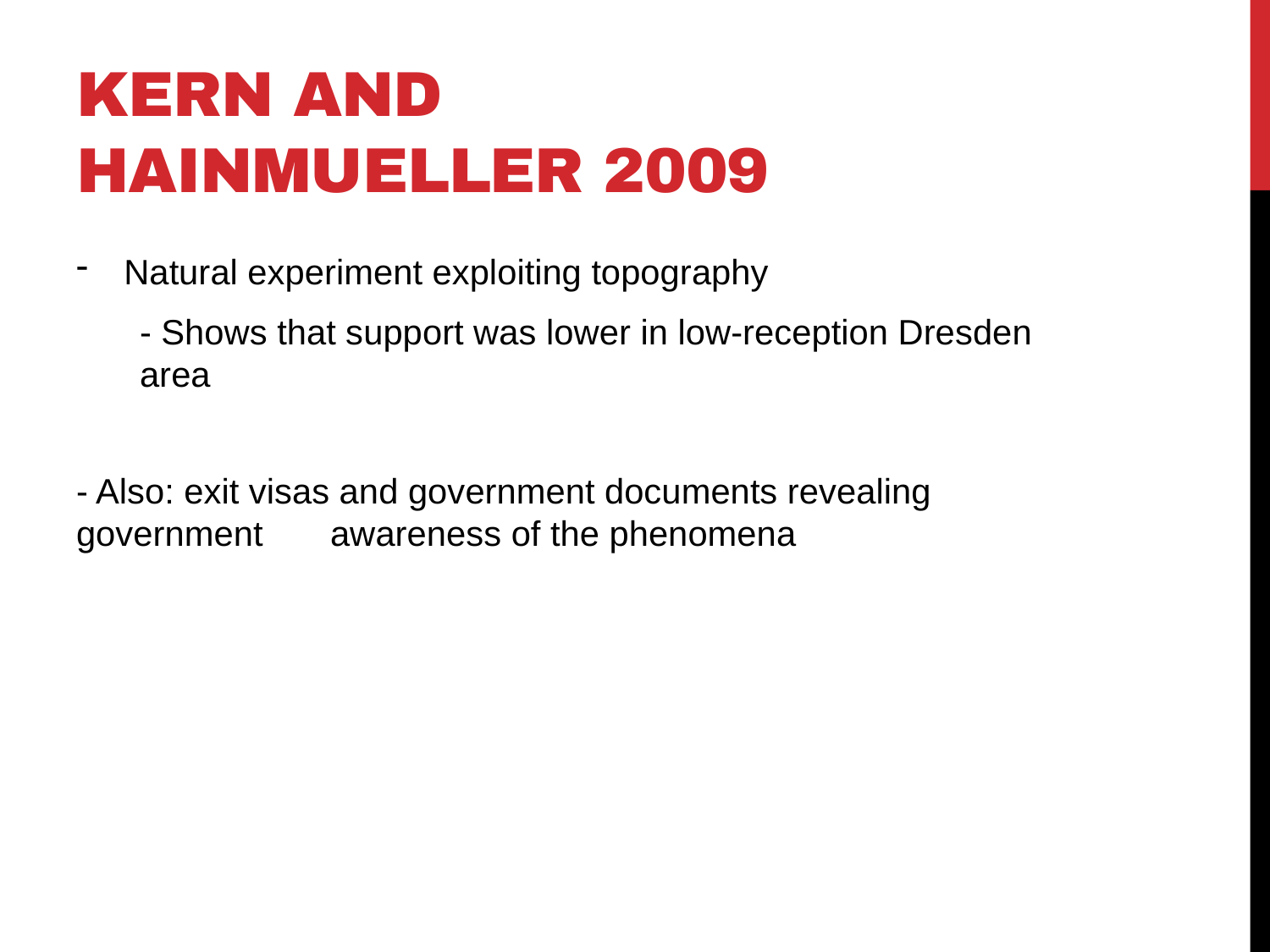

# Kern and HAinMueller 2009
Natural experiment exploiting topography
- Shows that support was lower in low-reception Dresden area

- Also: exit visas and government documents revealing government 	awareness of the phenomena